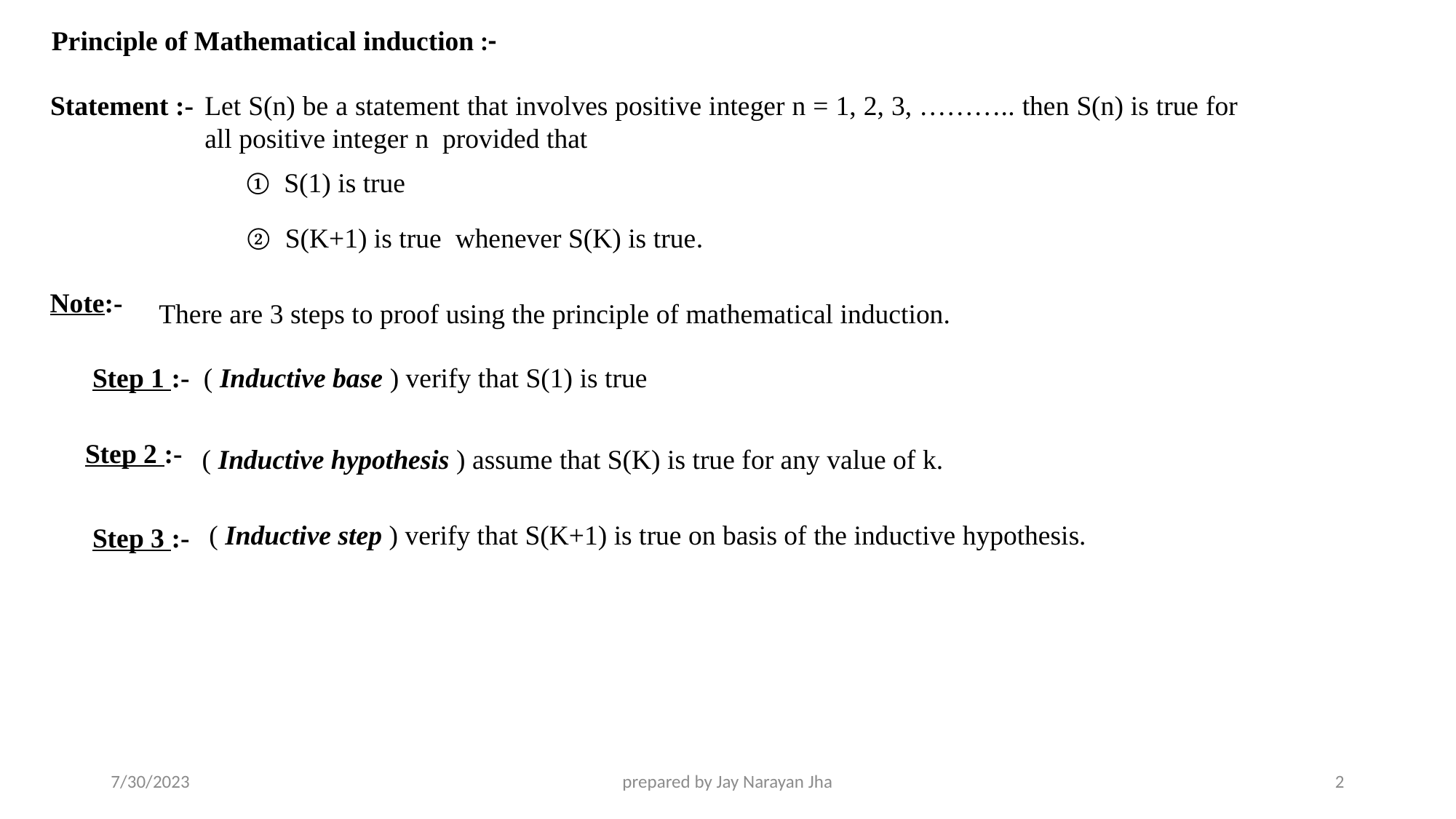

Principle of Mathematical induction :-
Statement :-
Let S(n) be a statement that involves positive integer n = 1, 2, 3, ……….. then S(n) is true for all positive integer n  provided that
①  S(1) is true
②  S(K+1) is true  whenever S(K) is true.
Note:-
 There are 3 steps to proof using the principle of mathematical induction.
Step 1 :-
( Inductive base ) verify that S(1) is true
 Step 2 :-
( Inductive hypothesis ) assume that S(K) is true for any value of k.
 ( Inductive step ) verify that S(K+1) is true on basis of the inductive hypothesis.
Step 3 :-
7/30/2023
prepared by Jay Narayan Jha
2